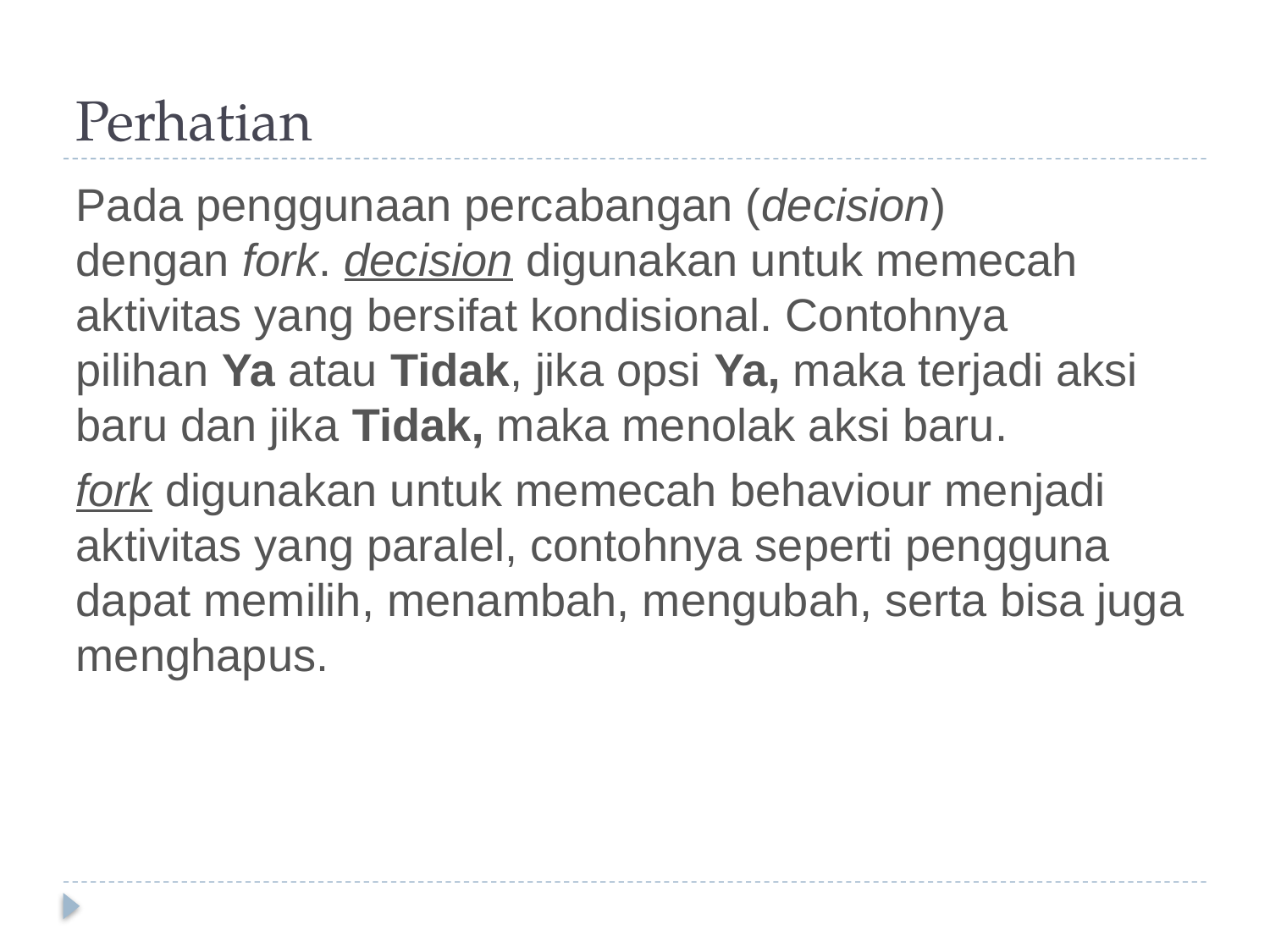

# Perhatian
Pada penggunaan percabangan (decision) dengan fork. decision digunakan untuk memecah aktivitas yang bersifat kondisional. Contohnya pilihan Ya atau Tidak, jika opsi Ya, maka terjadi aksi baru dan jika Tidak, maka menolak aksi baru.
fork digunakan untuk memecah behaviour menjadi aktivitas yang paralel, contohnya seperti pengguna dapat memilih, menambah, mengubah, serta bisa juga menghapus.